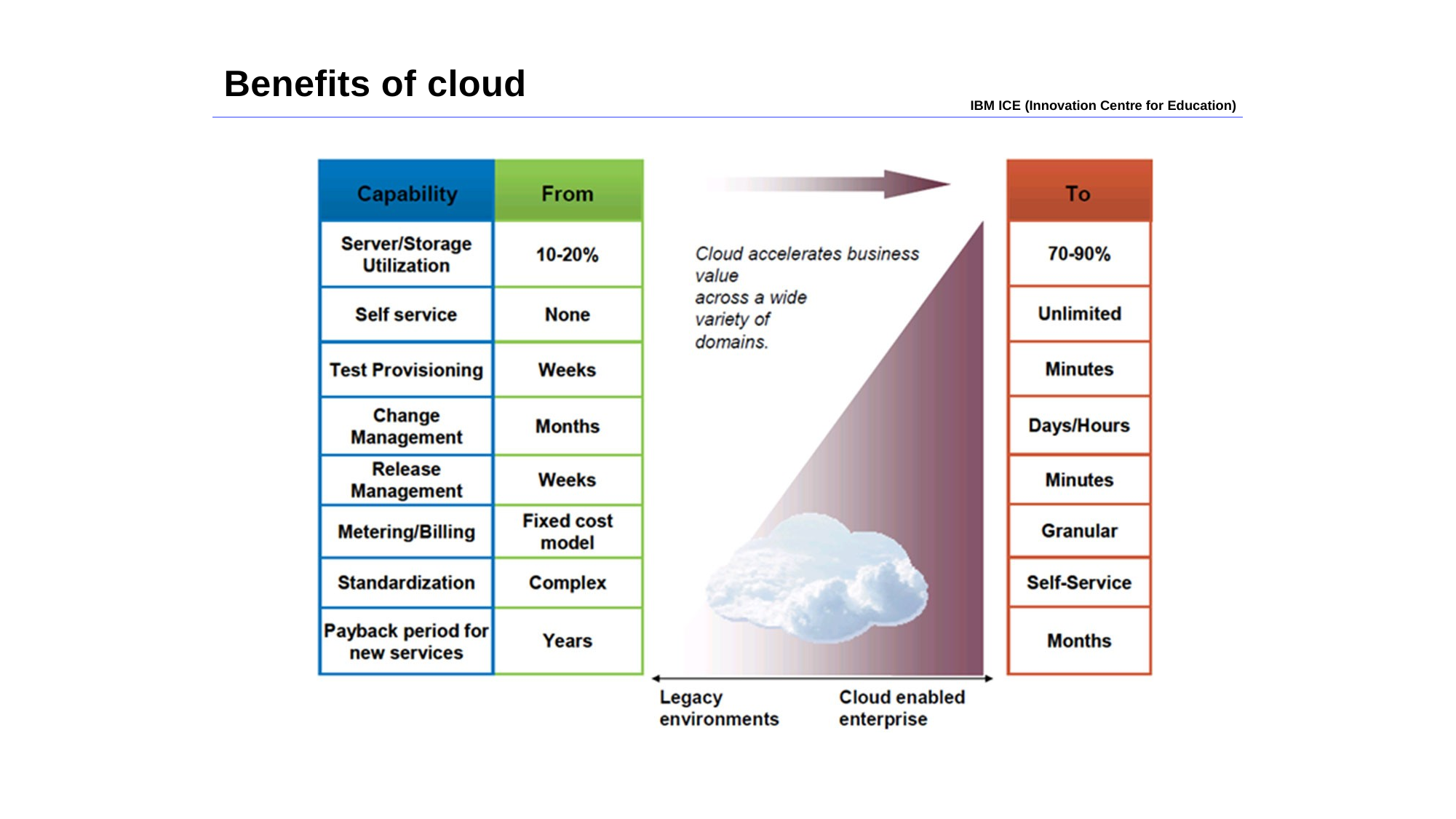

Benefits of cloud
IBM ICE (Innovation Centre for Education)